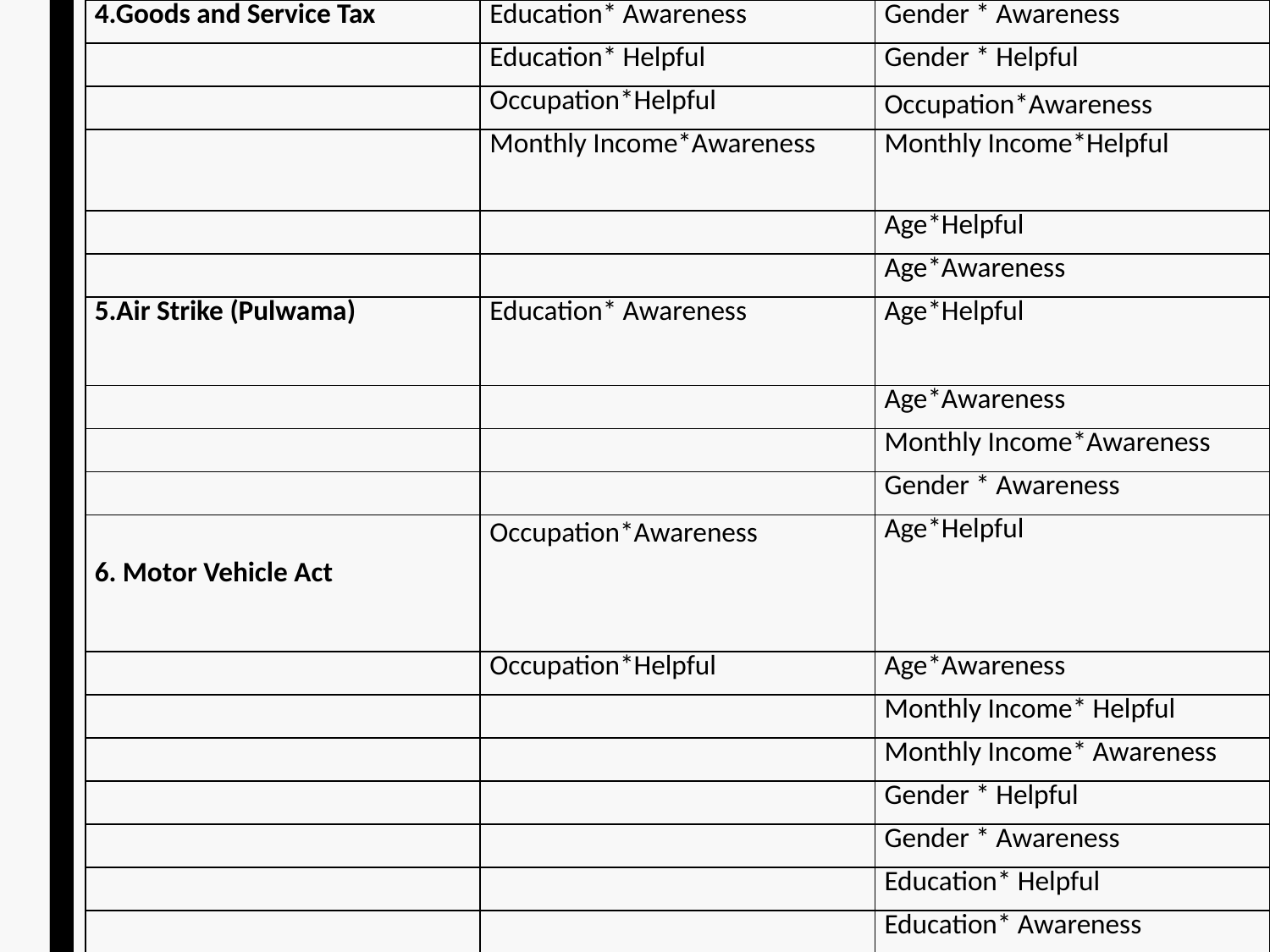

| 4.Goods and Service Tax | Education\* Awareness | Gender \* Awareness |
| --- | --- | --- |
|  | Education\* Helpful | Gender \* Helpful |
|  | Occupation\*Helpful | Occupation\*Awareness |
|  | Monthly Income\*Awareness | Monthly Income\*Helpful |
|  |  | Age\*Helpful |
|  |  | Age\*Awareness |
| 5.Air Strike (Pulwama) | Education\* Awareness | Age\*Helpful |
|  |  | Age\*Awareness |
|  |  | Monthly Income\*Awareness |
|  |  | Gender \* Awareness |
| 6. Motor Vehicle Act | Occupation\*Awareness | Age\*Helpful |
|  | Occupation\*Helpful | Age\*Awareness |
|  |  | Monthly Income\* Helpful |
|  |  | Monthly Income\* Awareness |
|  |  | Gender \* Helpful |
|  |  | Gender \* Awareness |
|  |  | Education\* Helpful |
|  |  | Education\* Awareness |